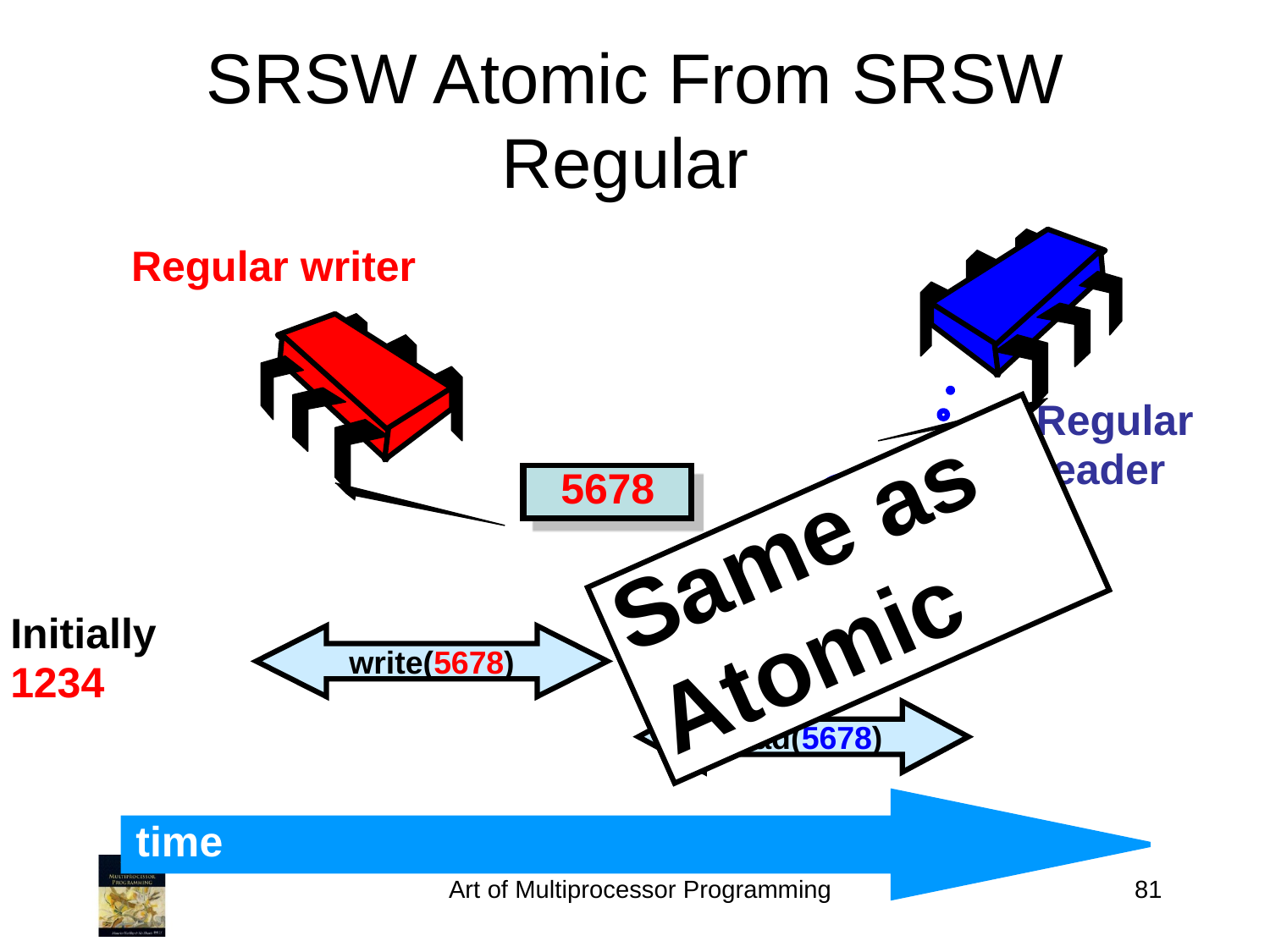

SRSW Atomic From SRSW Regular

Regular writer

Regular
reader
1234
5678
5678
Same as
Atomic
Initially
1234
write(5678)
read(5678)
time
Art of Multiprocessor Programming
81